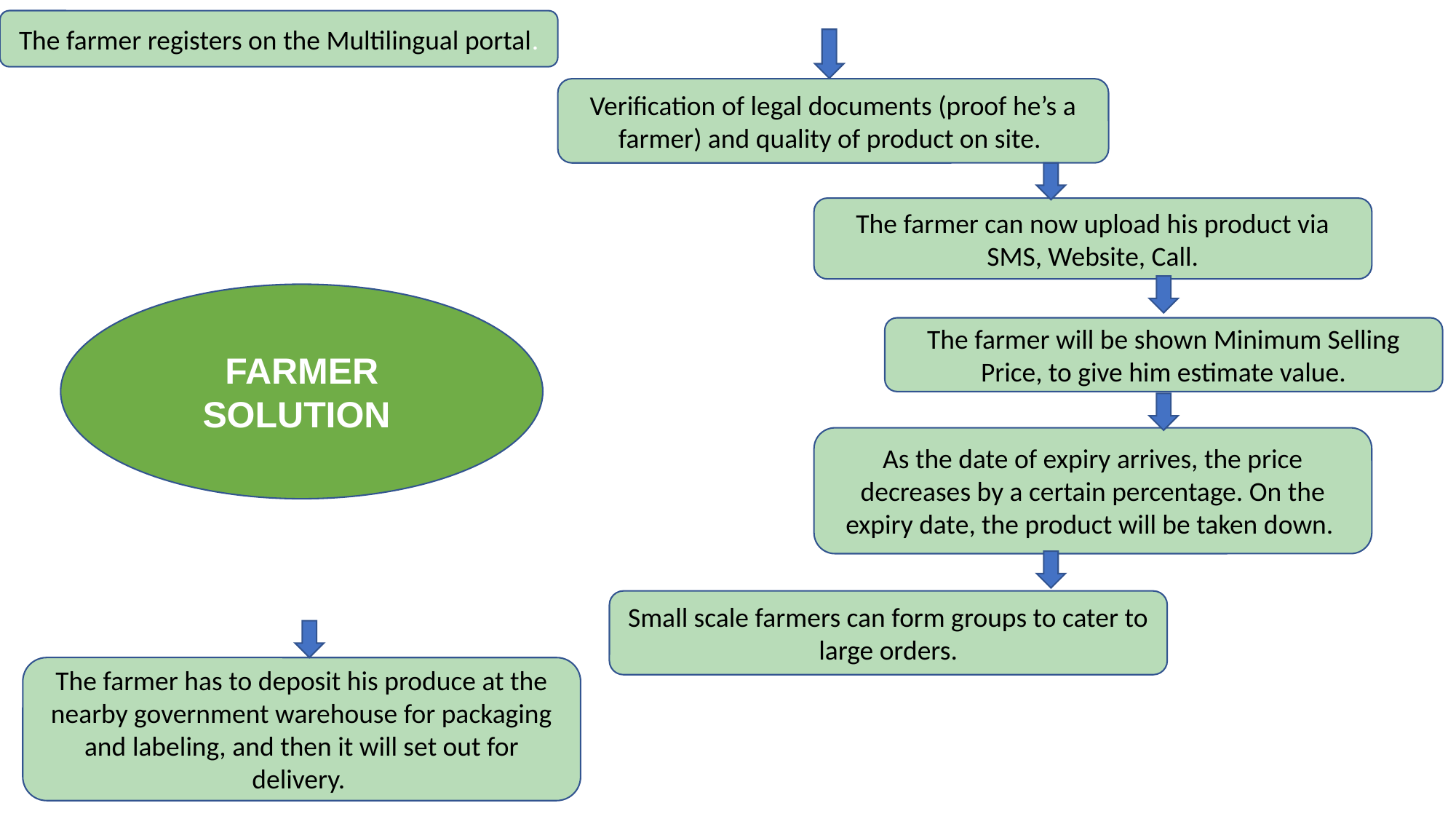

The farmer registers on the Multilingual portal.

Verification of legal documents (proof he’s a farmer) and quality of product on site.

The farmer can now upload his product via SMS, Website, Call.

FARMER SOLUTION
The farmer will be shown Minimum Selling Price, to give him estimate value.

As the date of expiry arrives, the price decreases by a certain percentage. On the expiry date, the product will be taken down.

Small scale farmers can form groups to cater to large orders.

The farmer has to deposit his produce at the nearby government warehouse for packaging and labeling, and then it will set out for delivery.